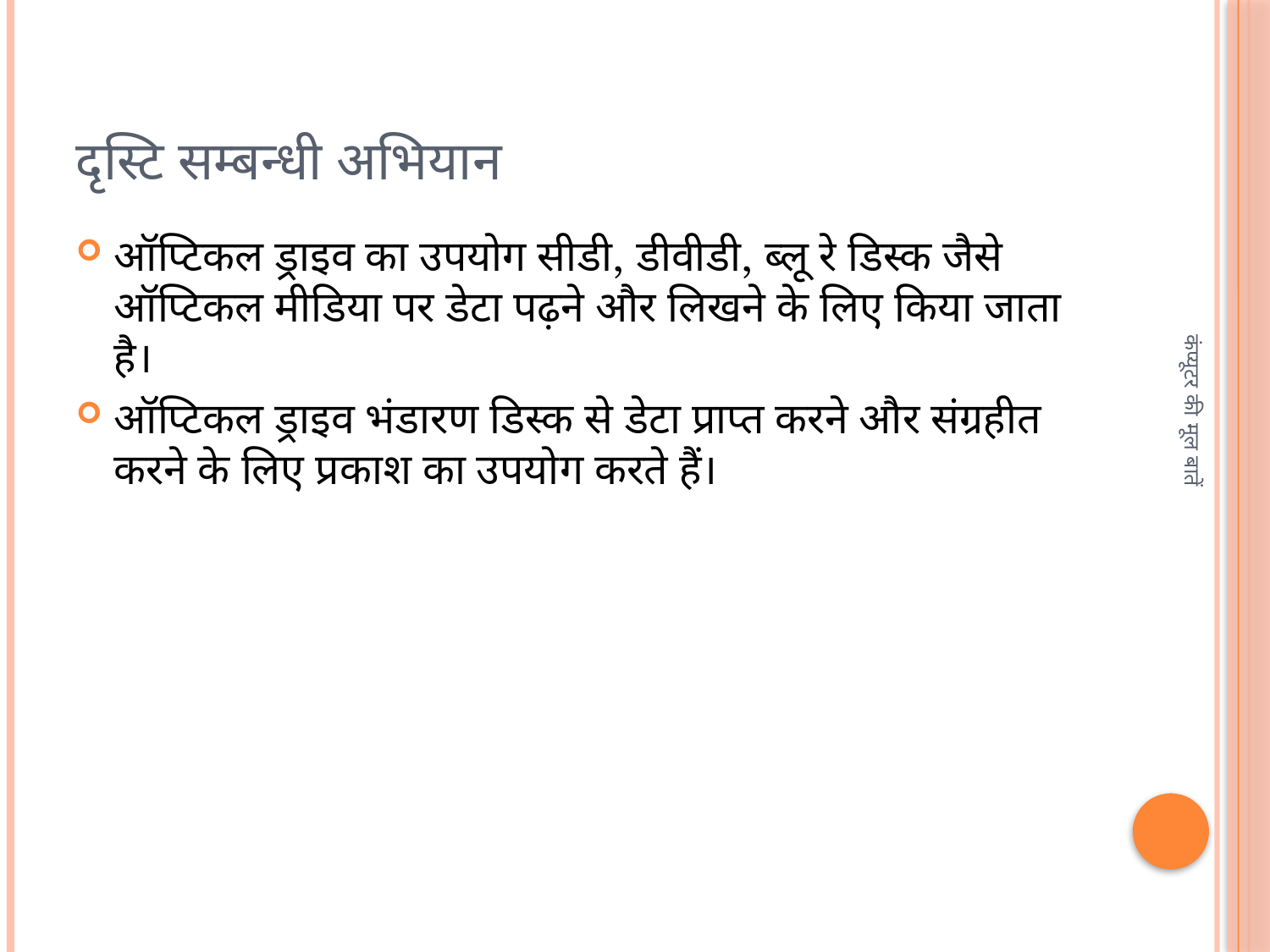

# दृस्टि सम्बन्धी अभियान
ऑप्टिकल ड्राइव का उपयोग सीडी, डीवीडी, ब्लू रे डिस्क जैसे ऑप्टिकल मीडिया पर डेटा पढ़ने और लिखने के लिए किया जाता है।
ऑप्टिकल ड्राइव भंडारण डिस्क से डेटा प्राप्त करने और संग्रहीत करने के लिए प्रकाश का उपयोग करते हैं।
कंप्यूटर की मूल बातें
14